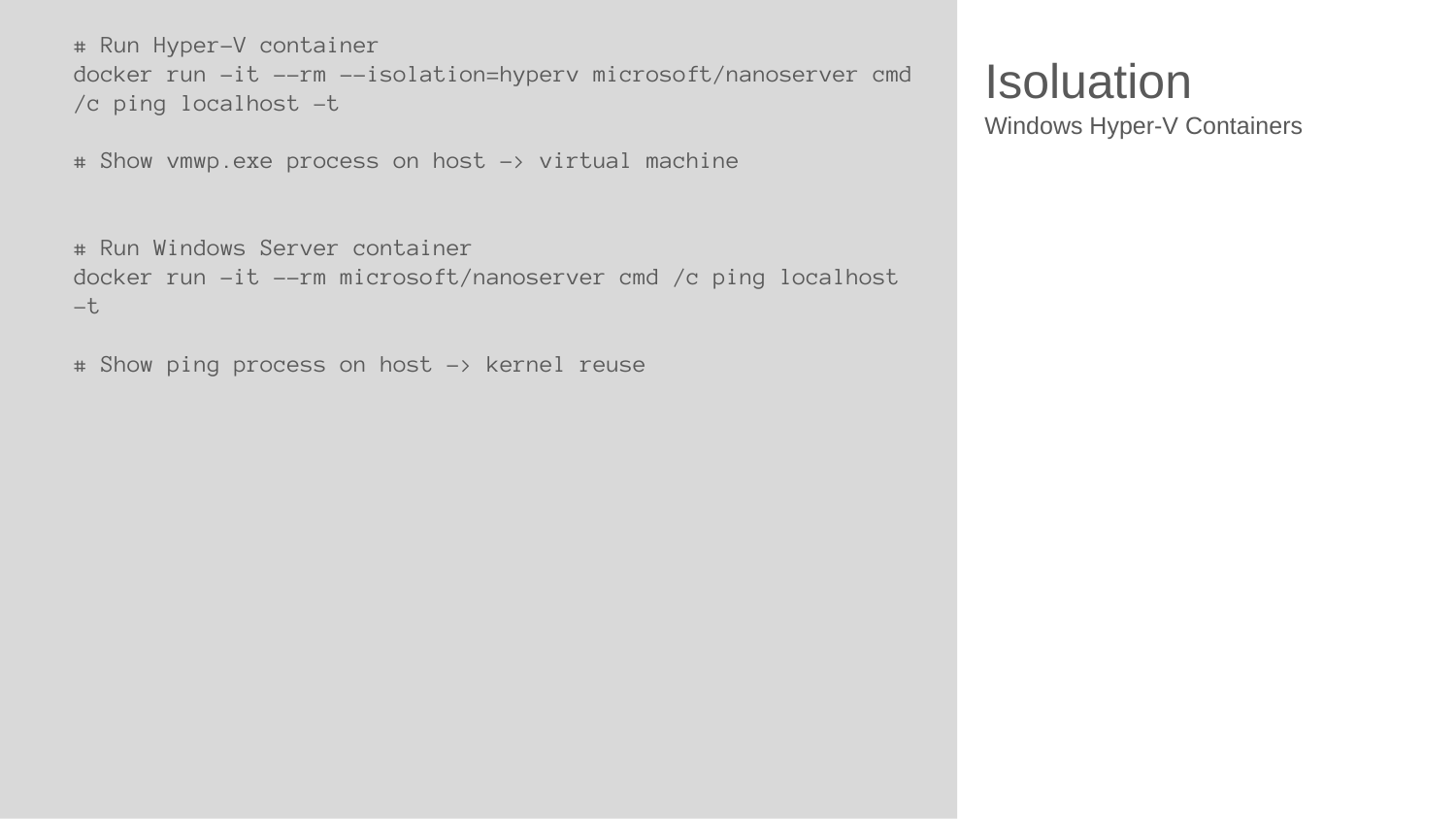

# Run Hyper-V container
docker run -it --rm --isolation=hyperv microsoft/nanoserver cmd /c ping localhost –t

# Show vmwp.exe process on host -> virtual machine

# Run Windows Server container
docker run -it --rm microsoft/nanoserver cmd /c ping localhost –t

# Show ping process on host -> kernel reuse
# Isoluation
Windows Hyper-V Containers